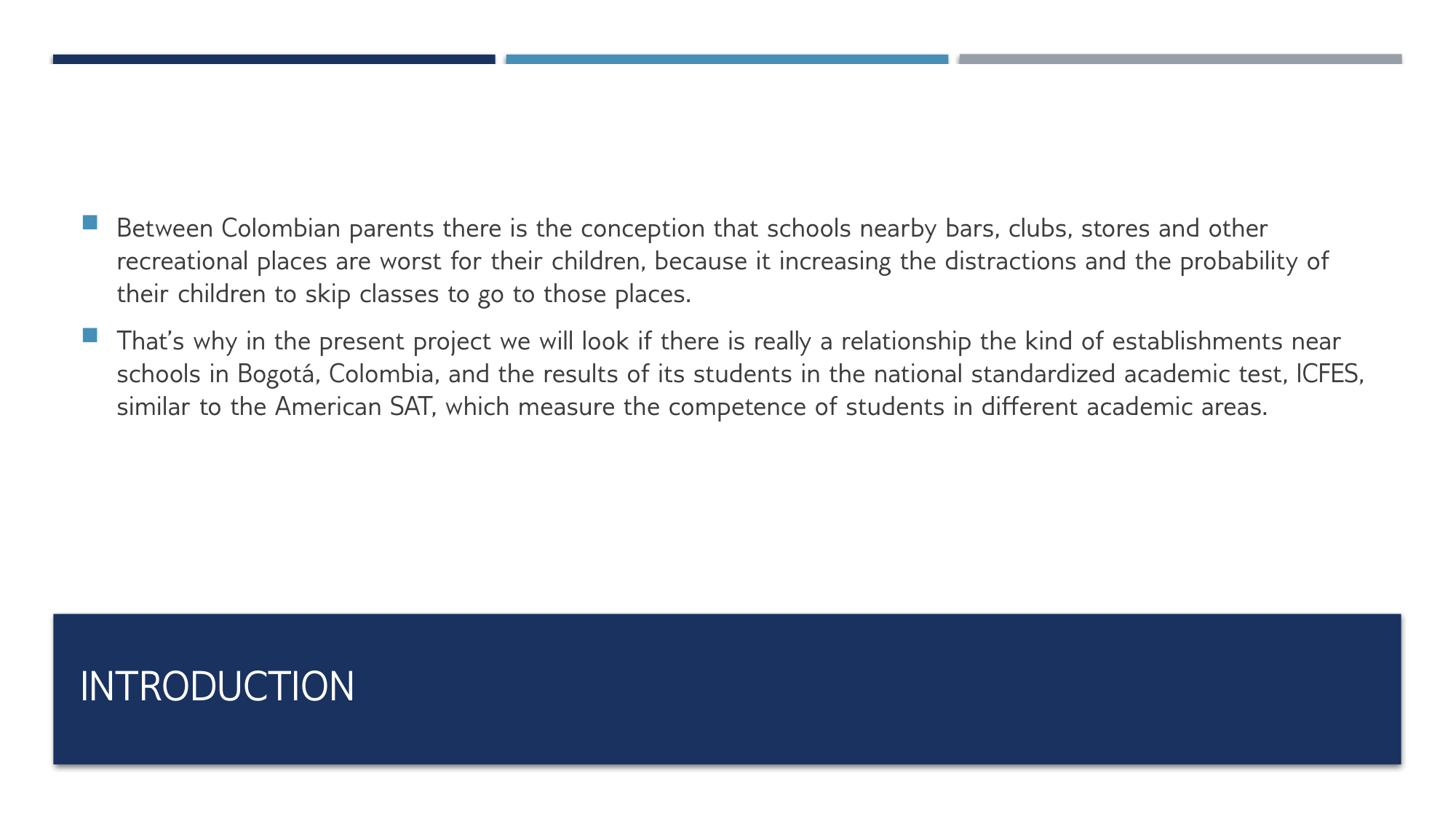

Between Colombian parents there is the conception that schools nearby bars, clubs, stores and other recreational places are worst for their children, because it increasing the distractions and the probability of their children to skip classes to go to those places.
That’s why in the present project we will look if there is really a relationship the kind of establishments near schools in Bogotá, Colombia, and the results of its students in the national standardized academic test, ICFES, similar to the American SAT, which measure the competence of students in different academic areas.

# Introduction